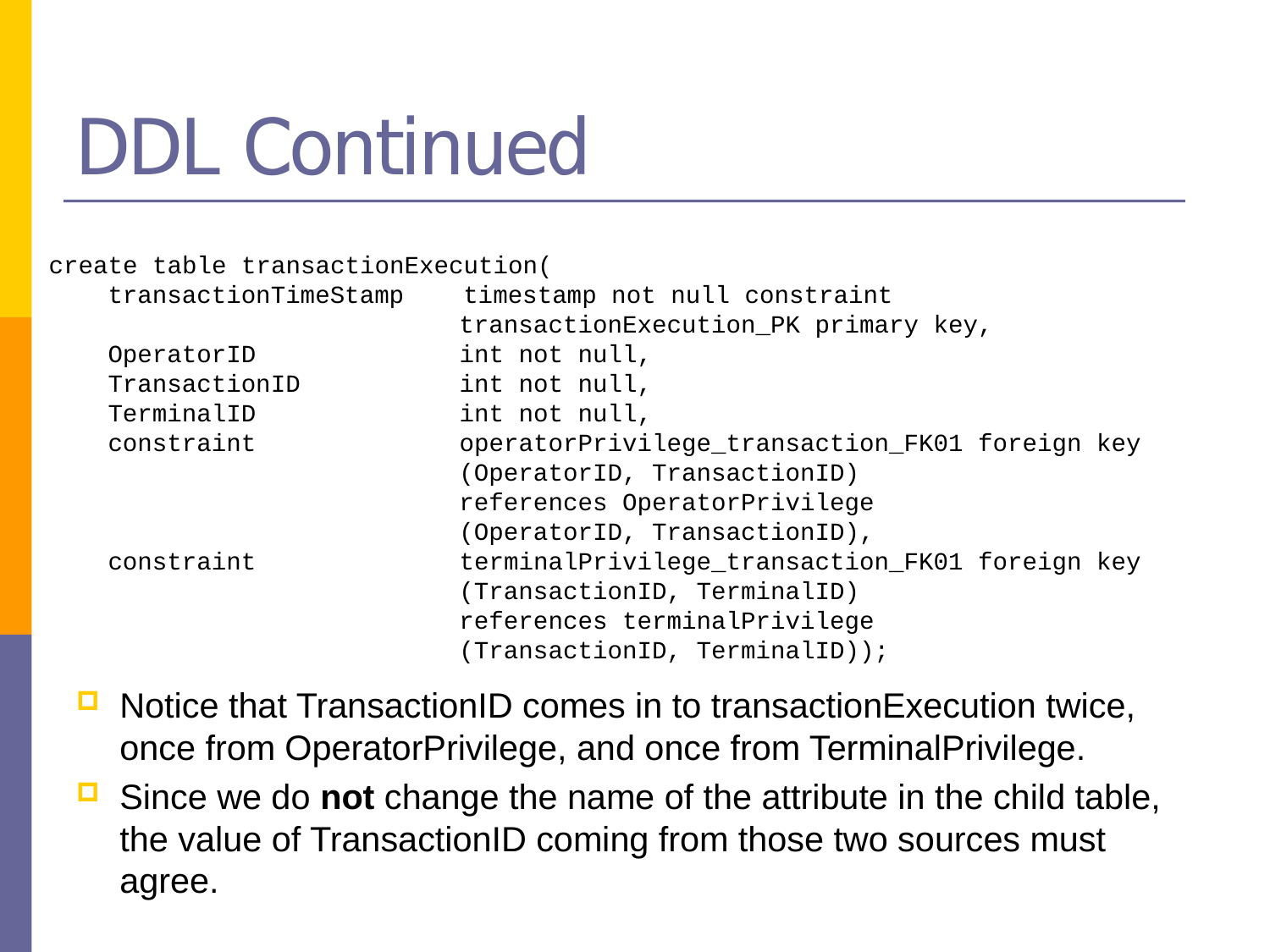

# DDL Continued
create table transactionExecution(
    transactionTimeStamp    timestamp not null constraint
			  transactionExecution_PK primary key,
    OperatorID      	  int not null,
    TransactionID    	  int not null,
    TerminalID      	  int not null,
    constraint 		  operatorPrivilege_transaction_FK01 foreign key
			  (OperatorID, TransactionID)
                    	  references OperatorPrivilege
			  (OperatorID, TransactionID),
    constraint 		  terminalPrivilege_transaction_FK01 foreign key
			  (TransactionID, TerminalID)
                    	  references terminalPrivilege
			  (TransactionID, TerminalID));

Notice that TransactionID comes in to transactionExecution twice, once from OperatorPrivilege, and once from TerminalPrivilege.
Since we do not change the name of the attribute in the child table, the value of TransactionID coming from those two sources must agree.